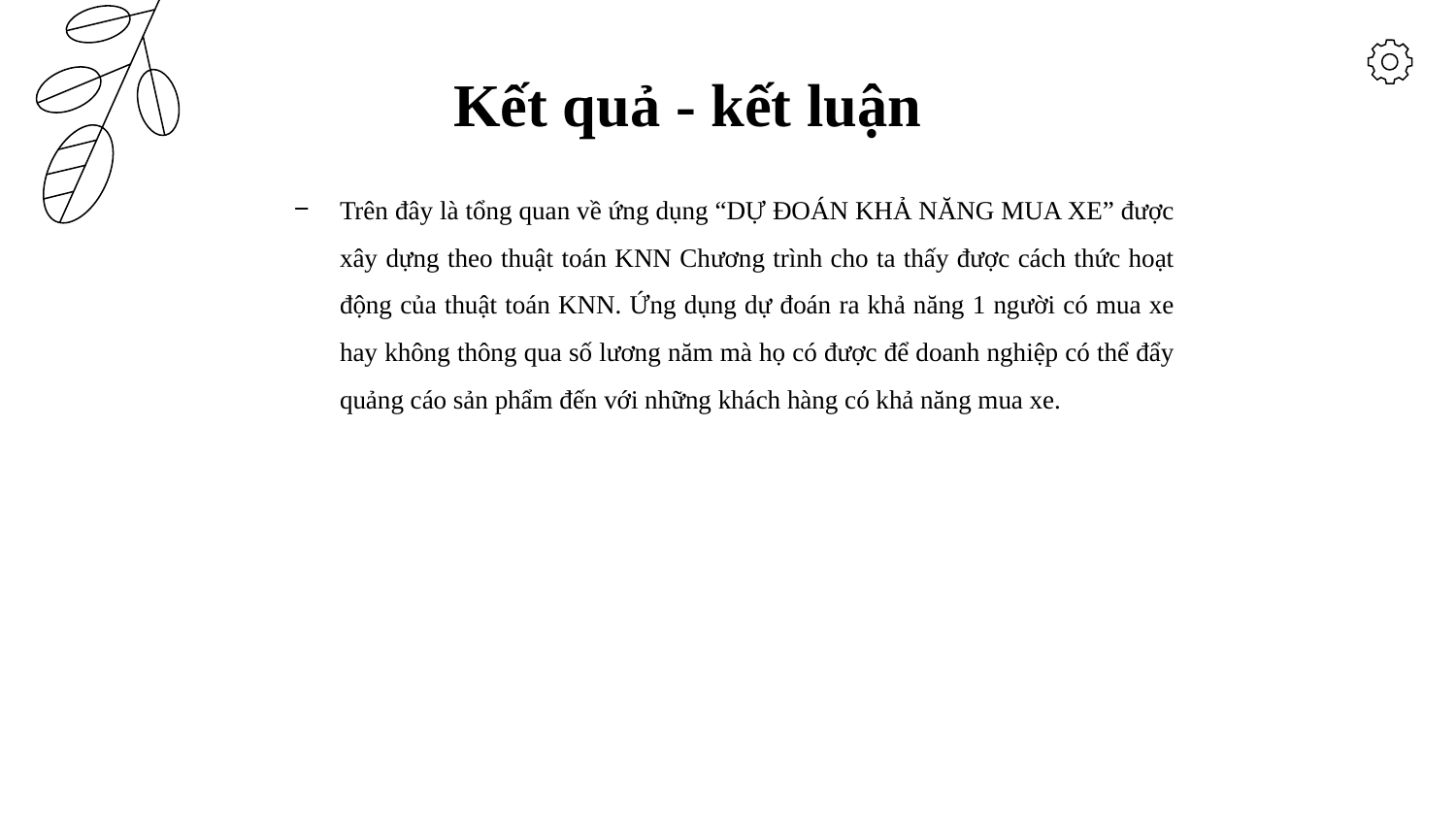

# Kết quả - kết luận
Trên đây là tổng quan về ứng dụng “DỰ ĐOÁN KHẢ NĂNG MUA XE” được xây dựng theo thuật toán KNN Chương trình cho ta thấy được cách thức hoạt động của thuật toán KNN. Ứng dụng dự đoán ra khả năng 1 người có mua xe hay không thông qua số lương năm mà họ có được để doanh nghiệp có thể đẩy quảng cáo sản phẩm đến với những khách hàng có khả năng mua xe.